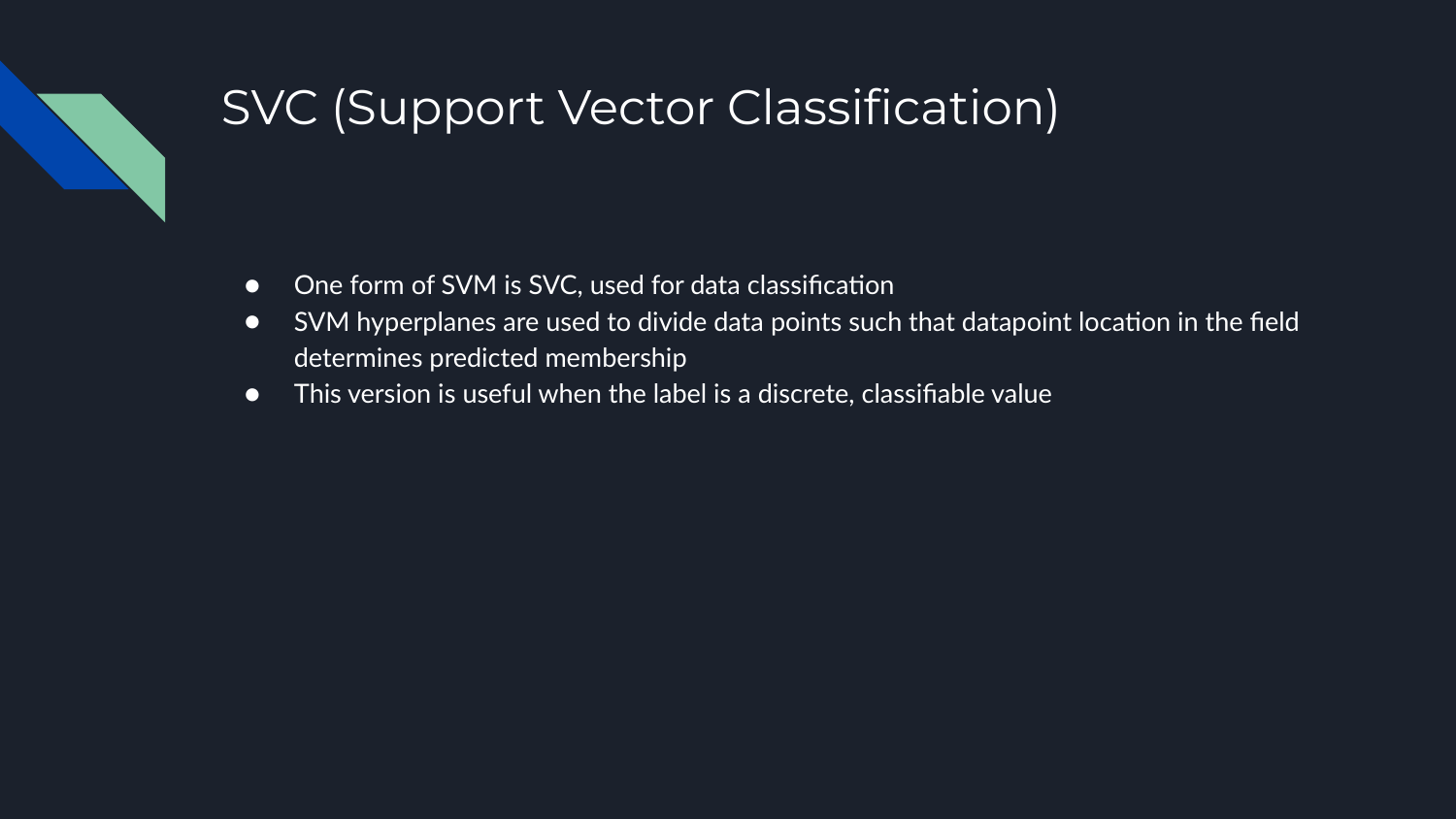

# SVC (Support Vector Classification)
One form of SVM is SVC, used for data classification
SVM hyperplanes are used to divide data points such that datapoint location in the field determines predicted membership
This version is useful when the label is a discrete, classifiable value